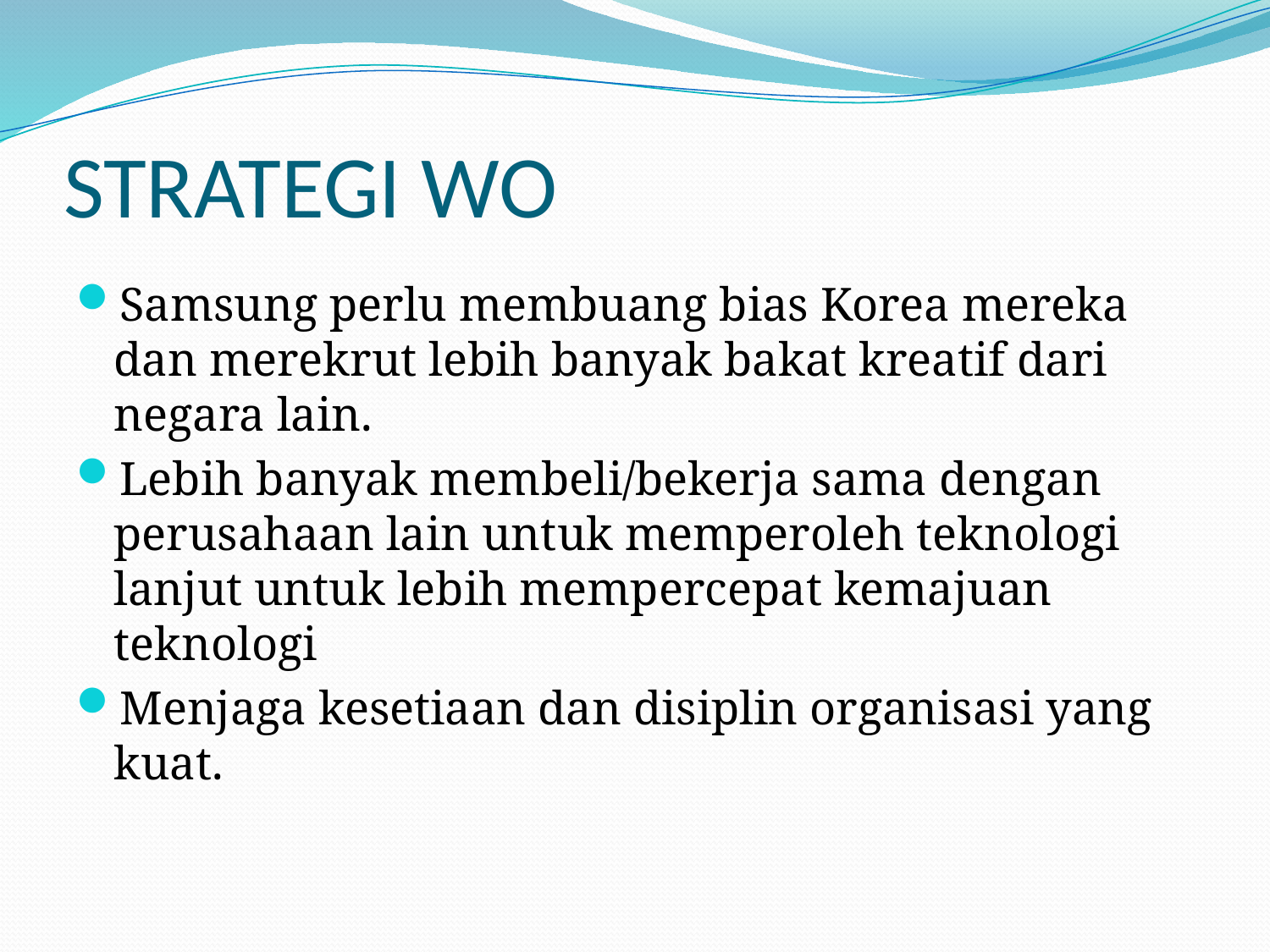

# STRATEGI WO
Samsung perlu membuang bias Korea mereka dan merekrut lebih banyak bakat kreatif dari negara lain.
Lebih banyak membeli/bekerja sama dengan perusahaan lain untuk memperoleh teknologi lanjut untuk lebih mempercepat kemajuan teknologi
Menjaga kesetiaan dan disiplin organisasi yang kuat.